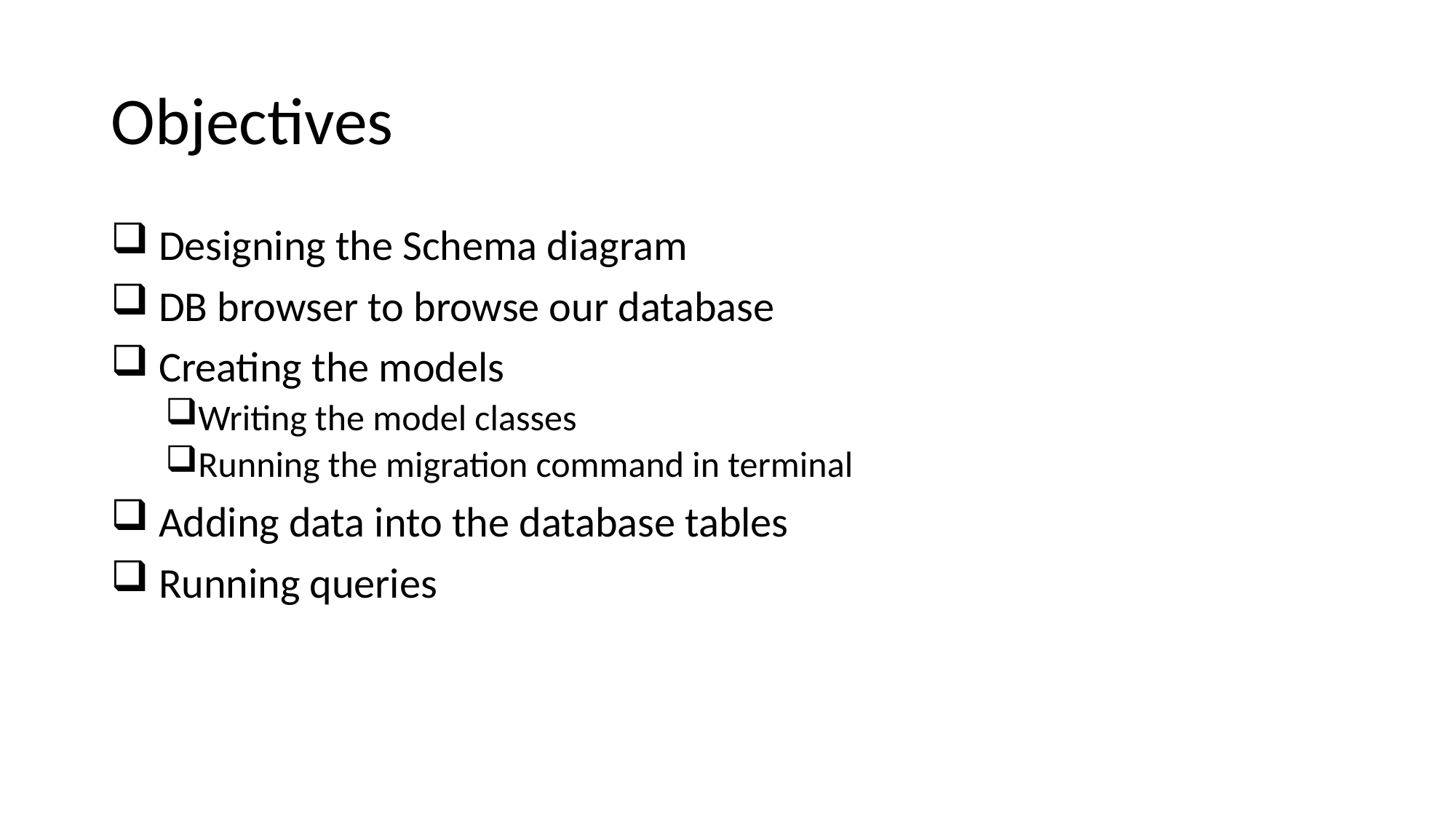

# Objectives
 Designing the Schema diagram
 DB browser to browse our database
 Creating the models
Writing the model classes
Running the migration command in terminal
 Adding data into the database tables
 Running queries